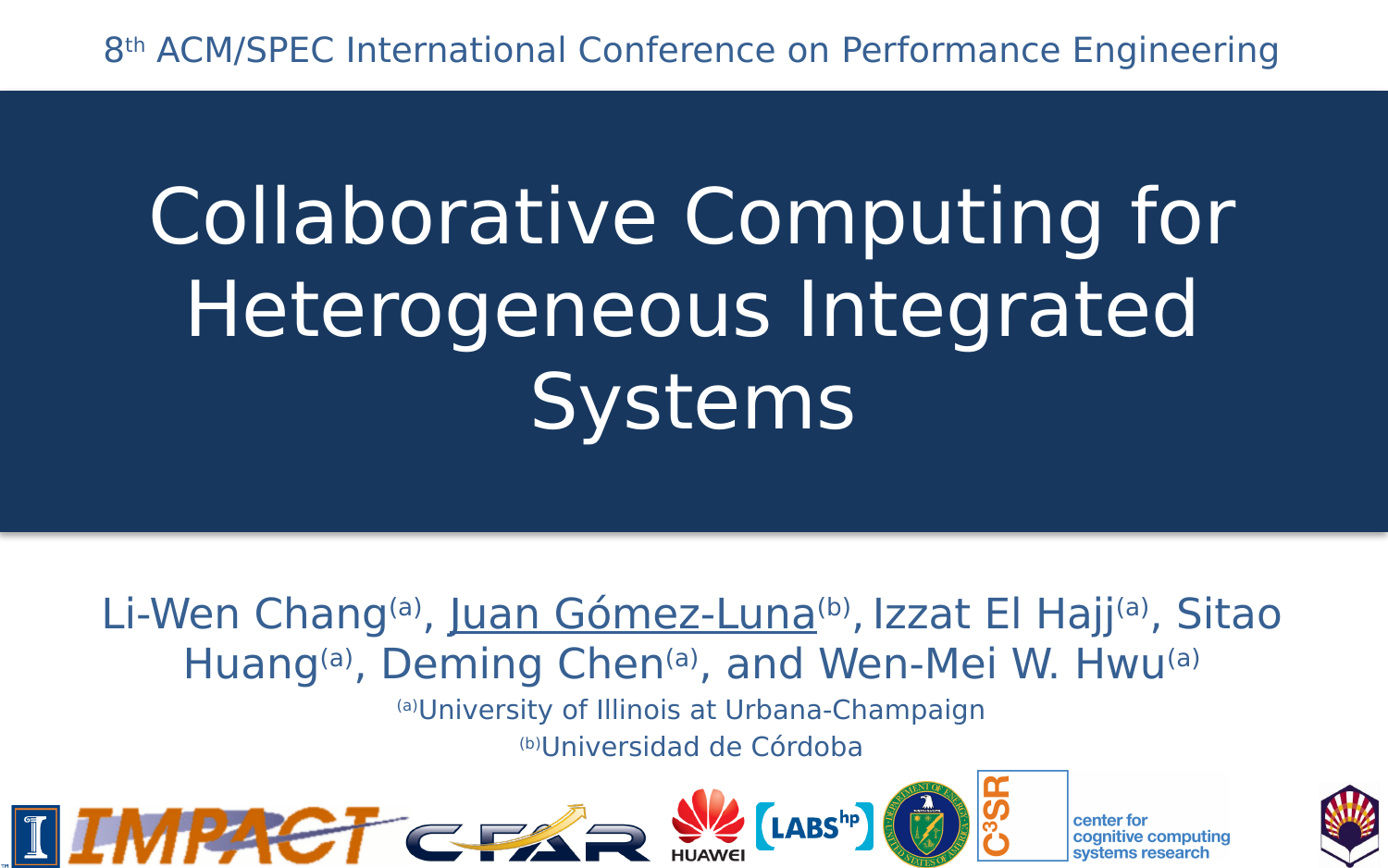

8th ACM/SPEC International Conference on Performance Engineering
# Collaborative Computing for Heterogeneous Integrated Systems
Li-Wen Chang(a), Juan Gómez-Luna(b), Izzat El Hajj(a), Sitao Huang(a), Deming Chen(a), and Wen-Mei W. Hwu(a)
(a)University of Illinois at Urbana-Champaign
(b)Universidad de Córdoba